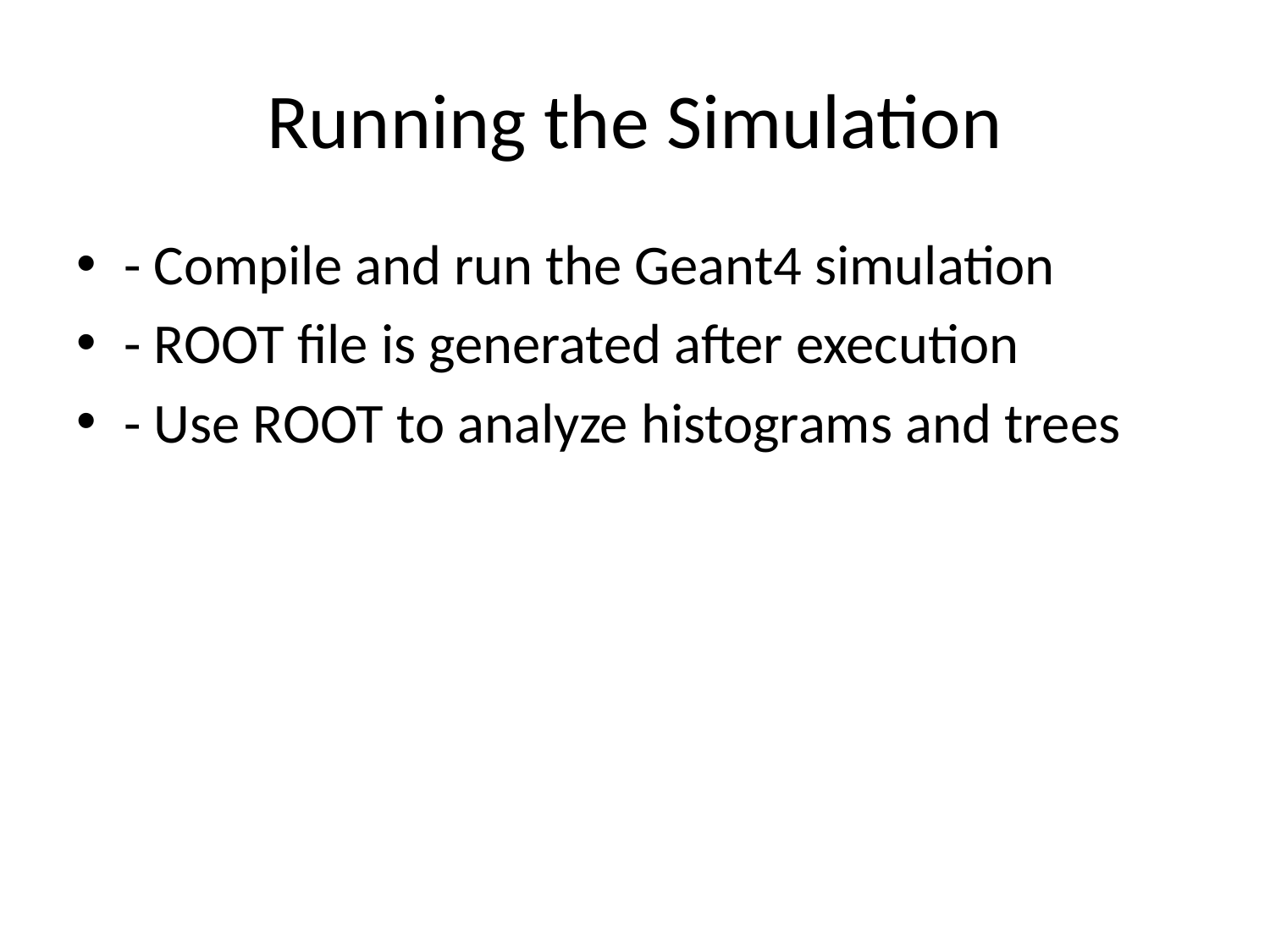

# Running the Simulation
- Compile and run the Geant4 simulation
- ROOT file is generated after execution
- Use ROOT to analyze histograms and trees